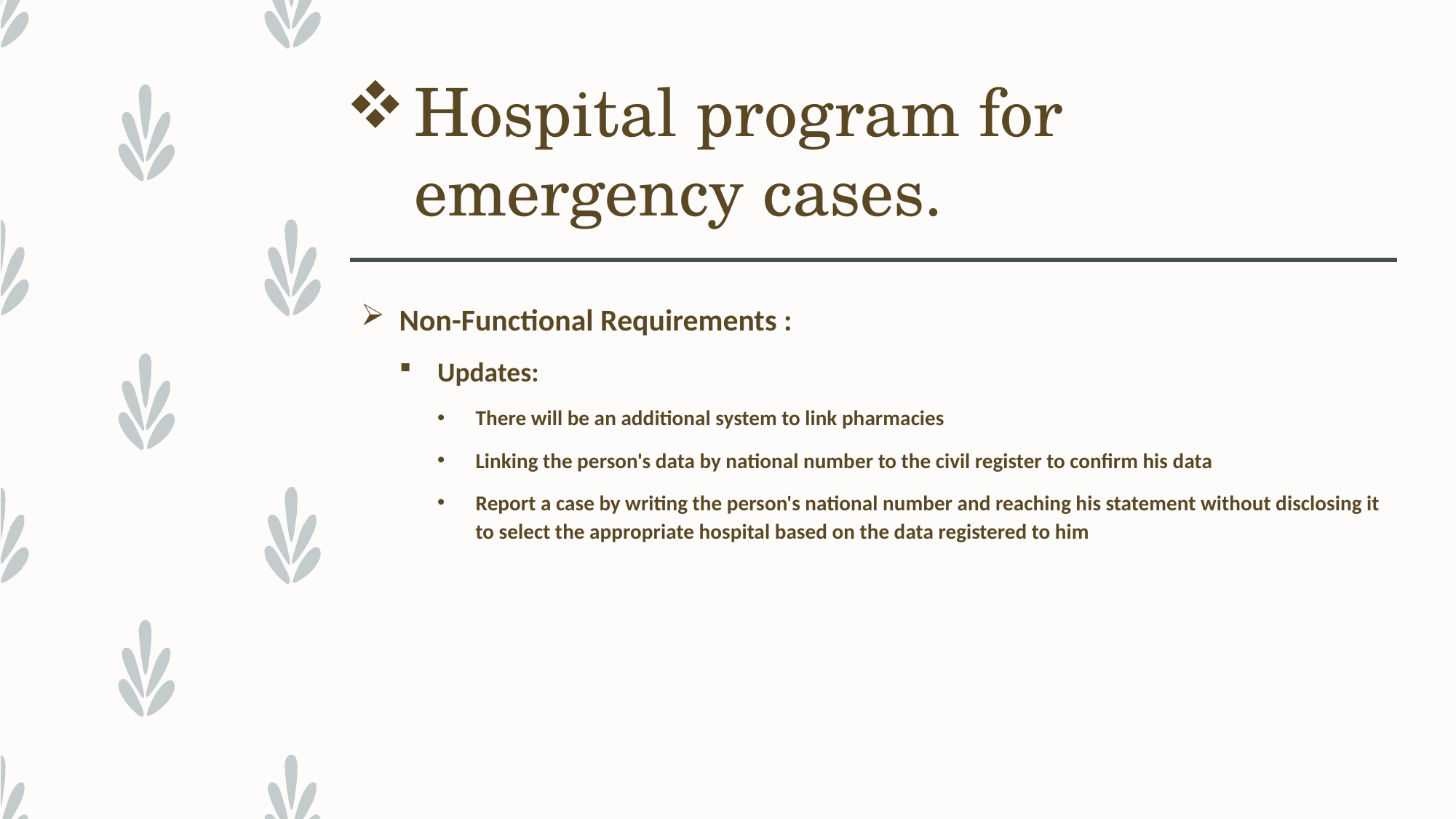

# Hospital program for emergency cases.
Non-Functional Requirements :
Updates:
There will be an additional system to link pharmacies
Linking the person's data by national number to the civil register to confirm his data
Report a case by writing the person's national number and reaching his statement without disclosing it to select the appropriate hospital based on the data registered to him